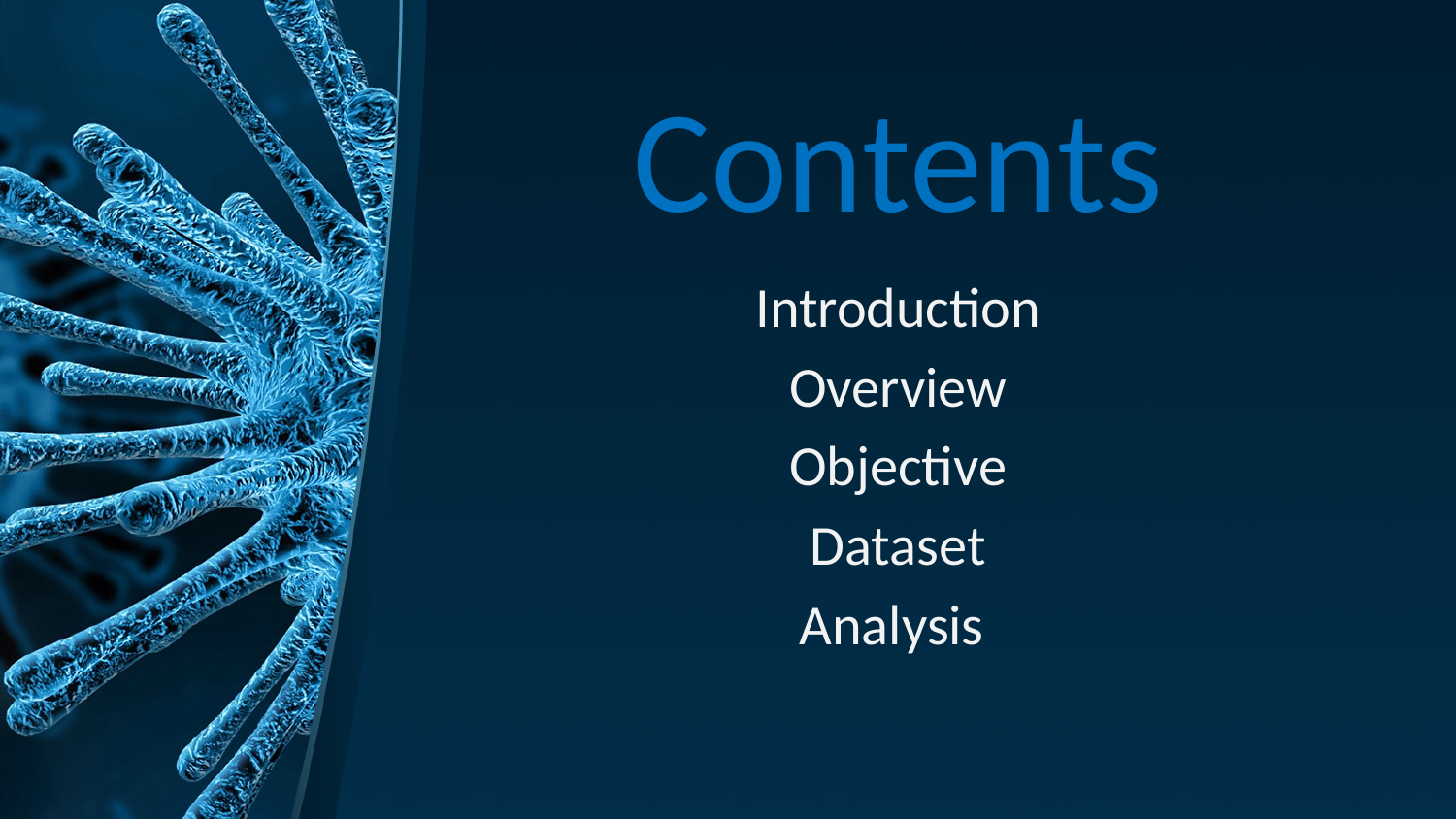

# Contents
Introduction
Overview
Objective
Dataset
Analysis